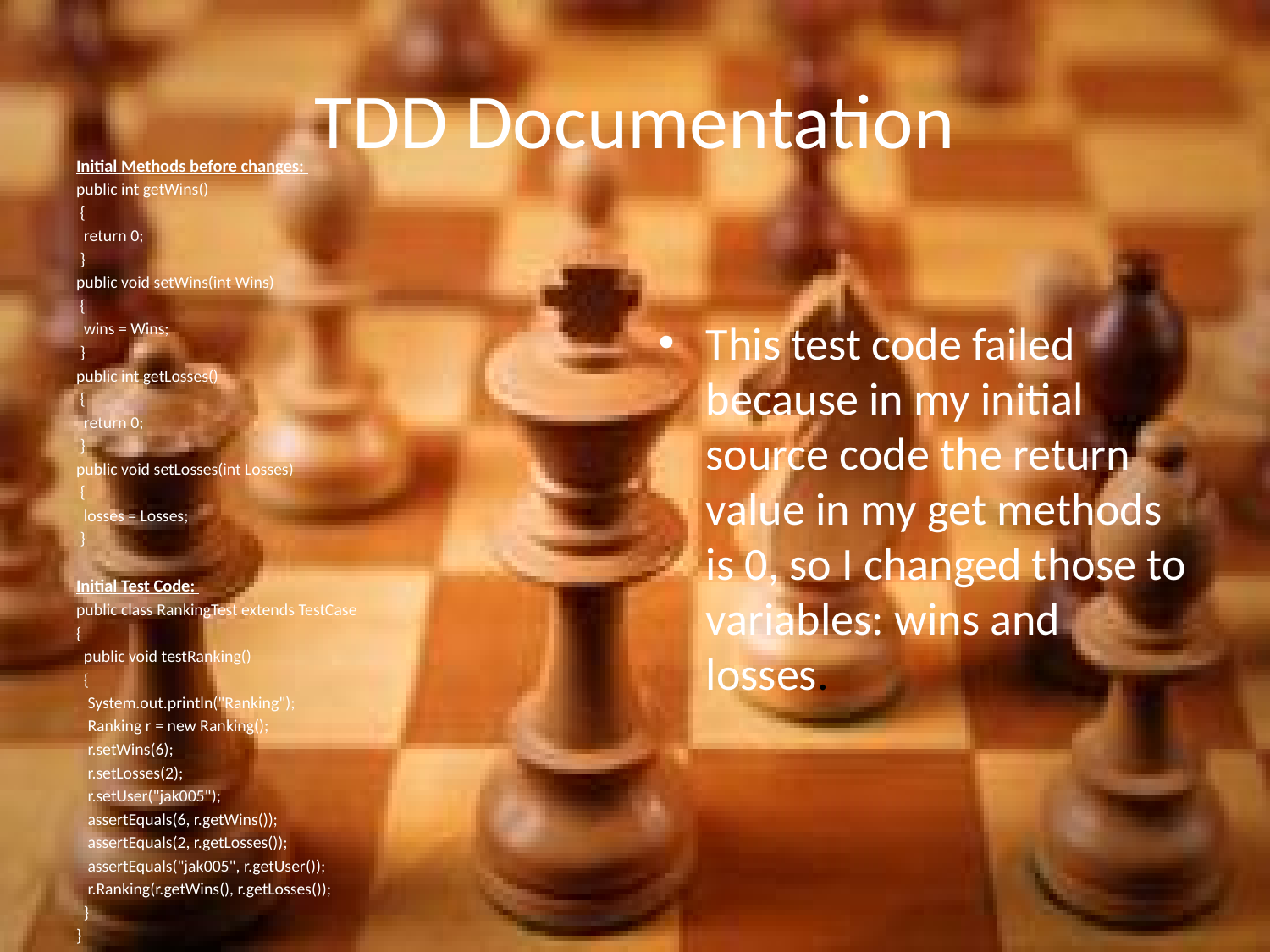

# TDD Documentation
Initial Methods before changes:
public int getWins()
 {
  return 0;
 }
public void setWins(int Wins)
 {
  wins = Wins;
 }
public int getLosses()
 {
  return 0;
 }
public void setLosses(int Losses)
 {
  losses = Losses;
 }

Initial Test Code:
public class RankingTest extends TestCase
{
  public void testRanking()
  {
   System.out.println("Ranking");
   Ranking r = new Ranking();
   r.setWins(6);
   r.setLosses(2);
   r.setUser("jak005");
   assertEquals(6, r.getWins());
   assertEquals(2, r.getLosses());
   assertEquals("jak005", r.getUser());
   r.Ranking(r.getWins(), r.getLosses());
  }
}

This test code failed because in my initial source code the return value in my get methods is 0, so I changed those to variables: wins and losses.